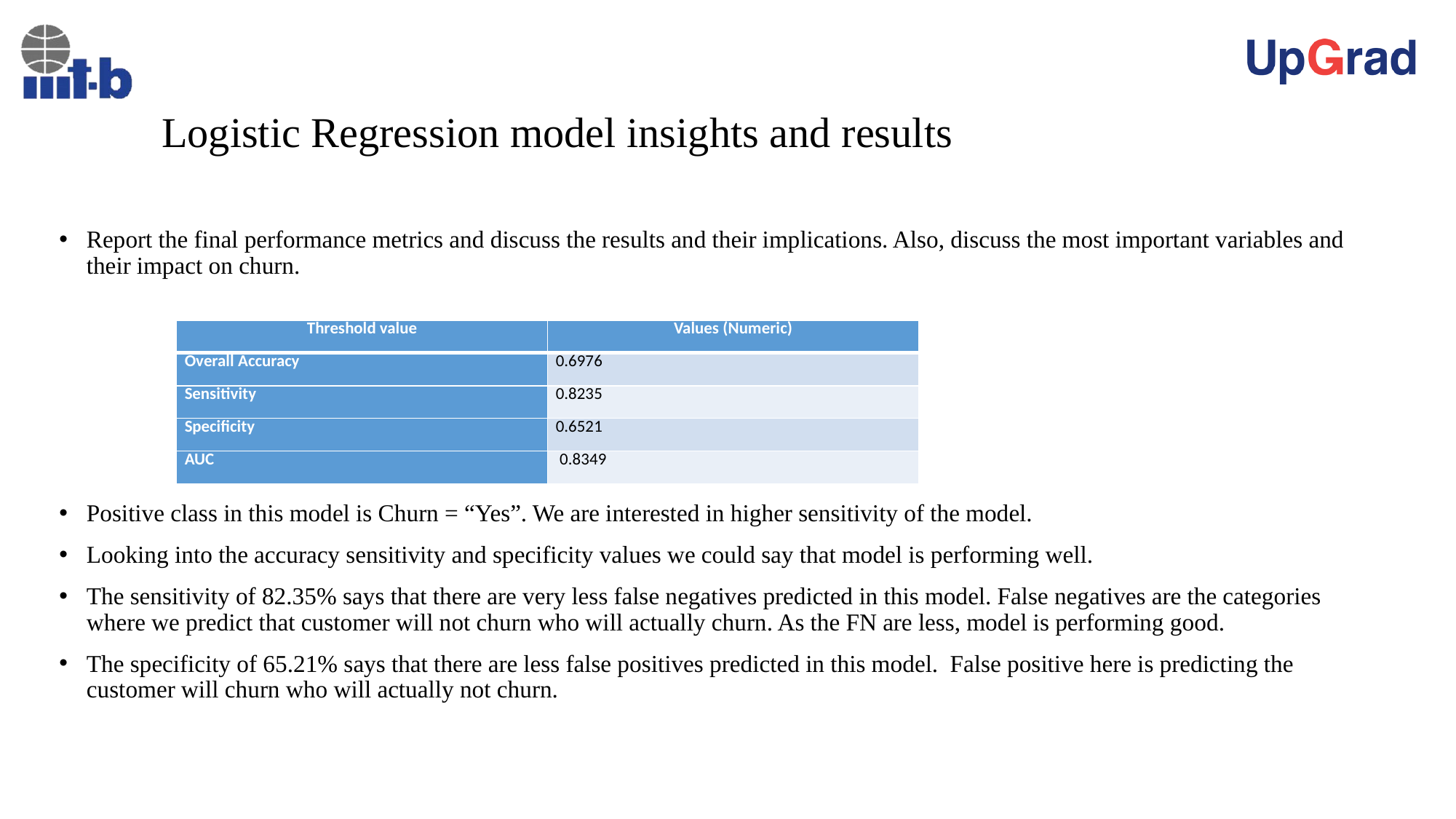

# Logistic Regression model insights and results
Report the final performance metrics and discuss the results and their implications. Also, discuss the most important variables and their impact on churn.

Positive class in this model is Churn = “Yes”. We are interested in higher sensitivity of the model.
Looking into the accuracy sensitivity and specificity values we could say that model is performing well.
The sensitivity of 82.35% says that there are very less false negatives predicted in this model. False negatives are the categories where we predict that customer will not churn who will actually churn. As the FN are less, model is performing good.
The specificity of 65.21% says that there are less false positives predicted in this model.  False positive here is predicting the customer will churn who will actually not churn.

| Threshold value | Values (Numeric) |
| --- | --- |
| Overall Accuracy | 0.6976 |
| Sensitivity | 0.8235 |
| Specificity | 0.6521 |
| AUC | 0.8349 |